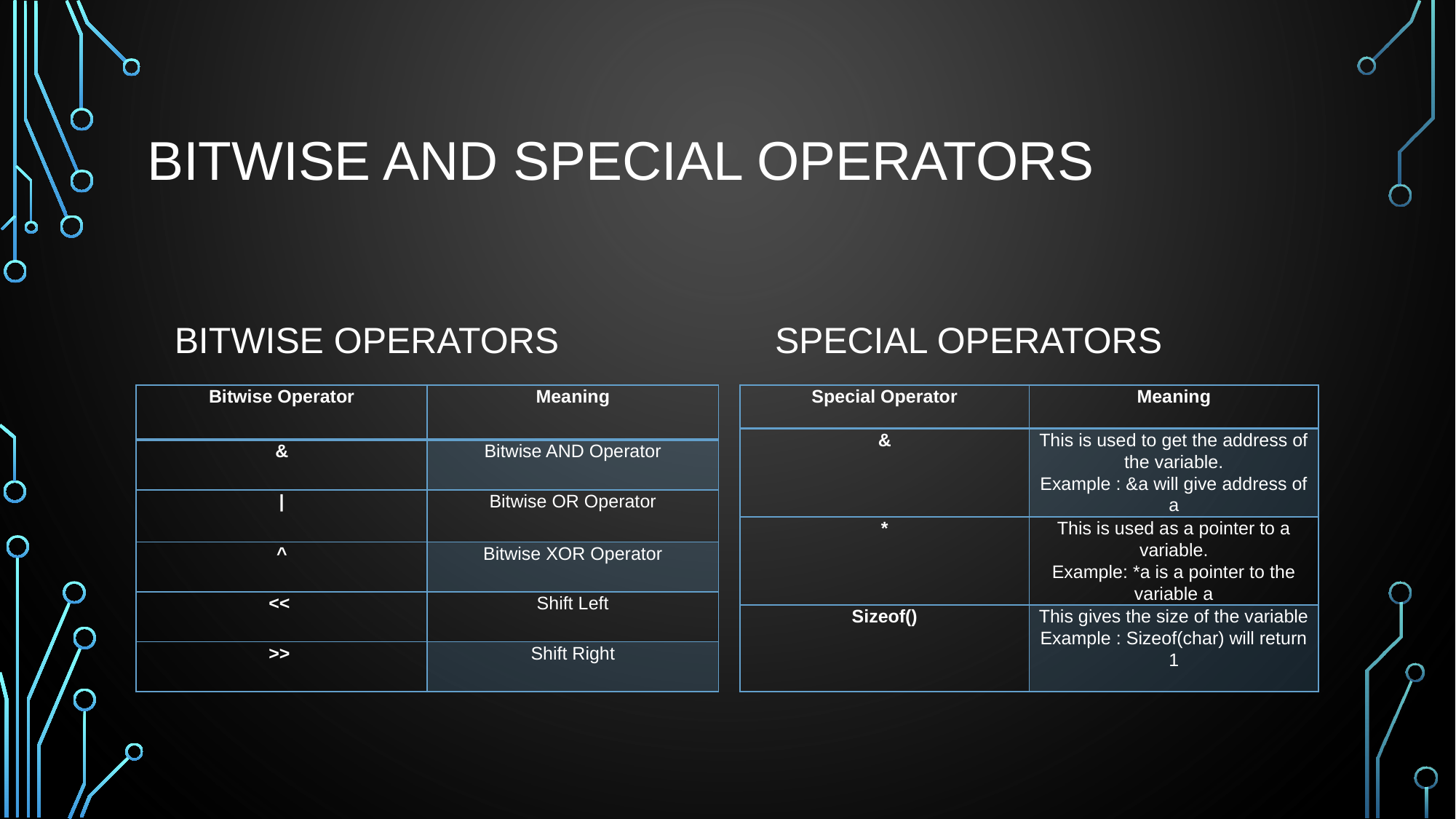

# Bitwise and Special Operators
Special Operators
Bitwise Operators
| Special Operator | Meaning |
| --- | --- |
| & | This is used to get the address of the variable. Example : &a will give address of a |
| \* | This is used as a pointer to a variable. Example: \*a is a pointer to the variable a |
| Sizeof() | This gives the size of the variable Example : Sizeof(char) will return 1 |
| Bitwise Operator | Meaning |
| --- | --- |
| & | Bitwise AND Operator |
| | | Bitwise OR Operator |
| ^ | Bitwise XOR Operator |
| << | Shift Left |
| >> | Shift Right |